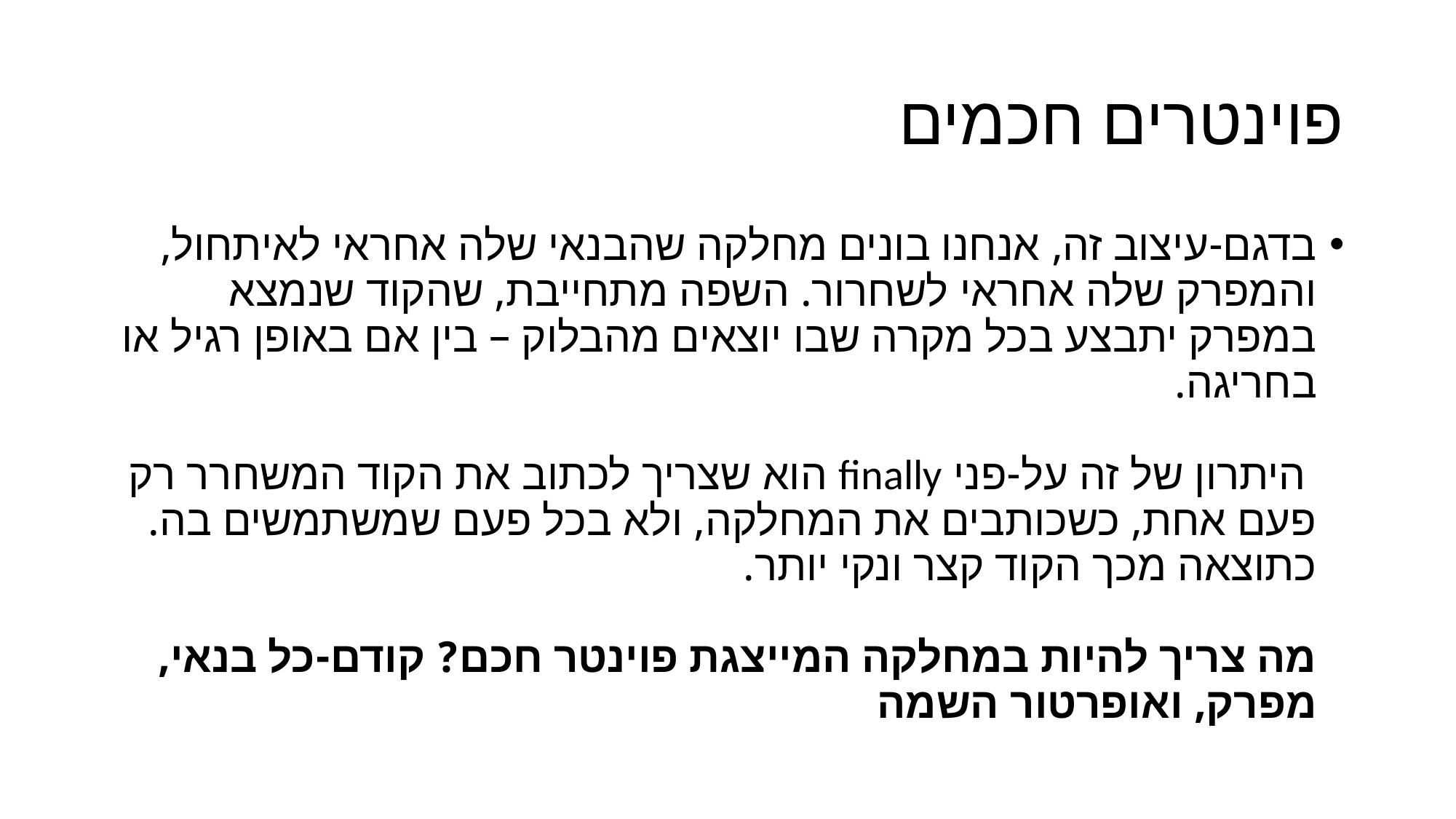

# פוינטרים חכמים
בדגם-עיצוב זה, אנחנו בונים מחלקה שהבנאי שלה אחראי לאיתחול, והמפרק שלה אחראי לשחרור. השפה מתחייבת, שהקוד שנמצא במפרק יתבצע בכל מקרה שבו יוצאים מהבלוק – בין אם באופן רגיל או בחריגה.
 היתרון של זה על-פני finally הוא שצריך לכתוב את הקוד המשחרר רק פעם אחת, כשכותבים את המחלקה, ולא בכל פעם שמשתמשים בה. כתוצאה מכך הקוד קצר ונקי יותר.
מה צריך להיות במחלקה המייצגת פוינטר חכם? קודם-כל בנאי, מפרק, ואופרטור השמה